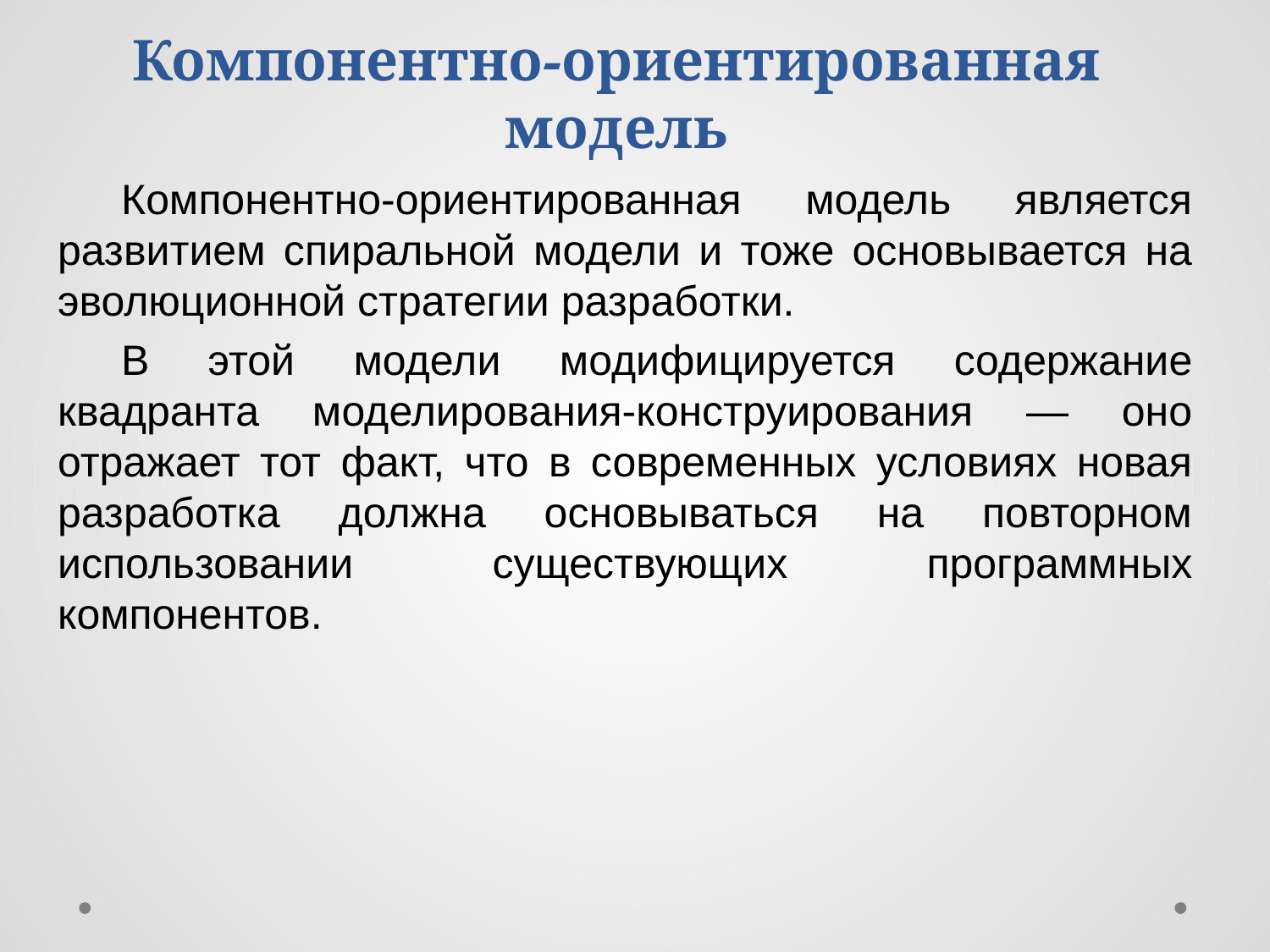

# Компонентно-ориентированная модель
Компонентно-ориентированная модель является развитием спиральной модели и тоже основывается на эволюционной стратегии разработки.
В этой модели моди­фицируется содержание квадранта моделирования-конструирования — оно отражает тот факт, что в современных условиях новая разработка должна основываться на повторном использовании существующих программных компонентов.